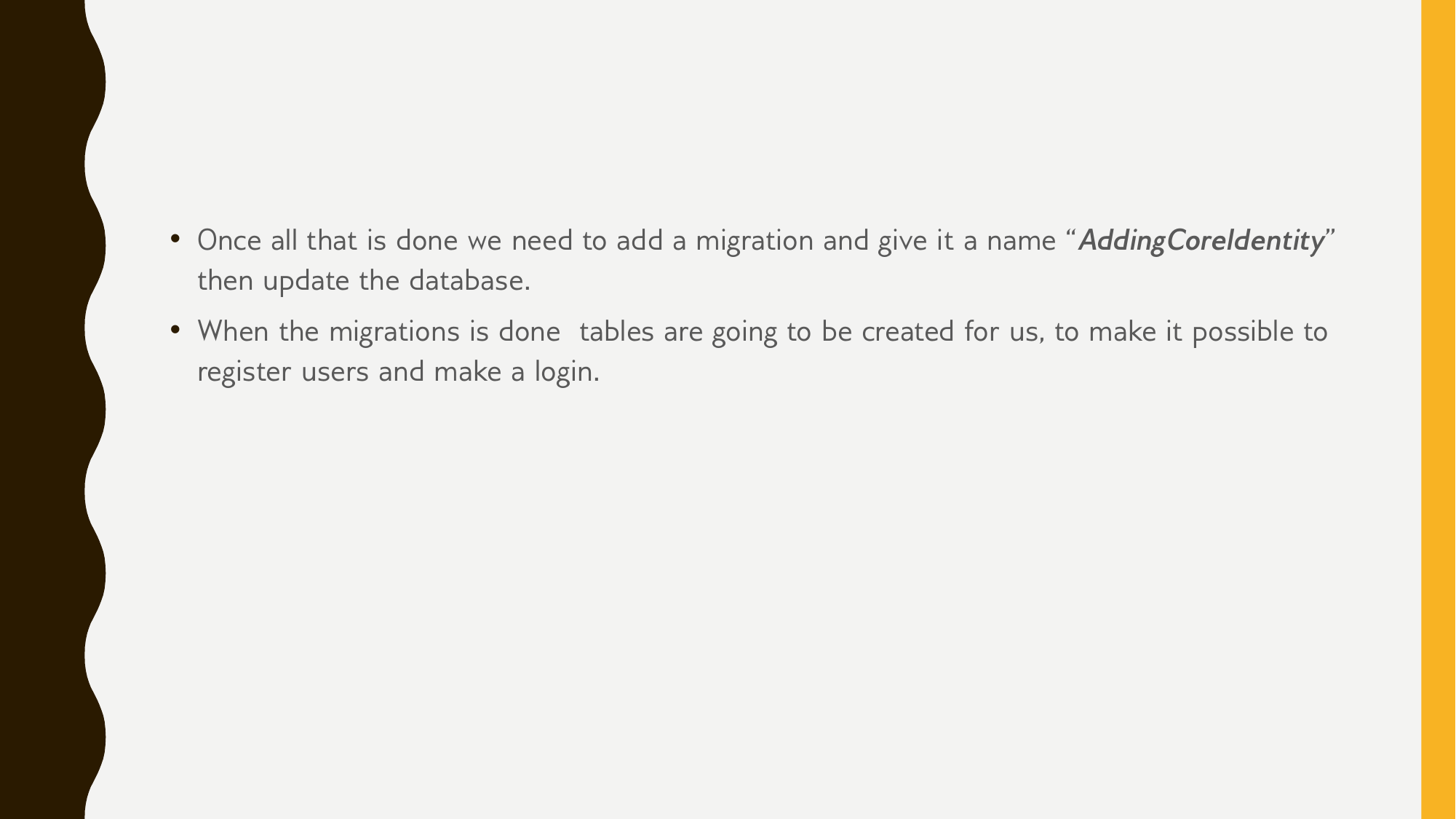

Once all that is done we need to add a migration and give it a name “AddingCoreIdentity” then update the database.
When the migrations is done  tables are going to be created for us, to make it possible to register users and make a login.